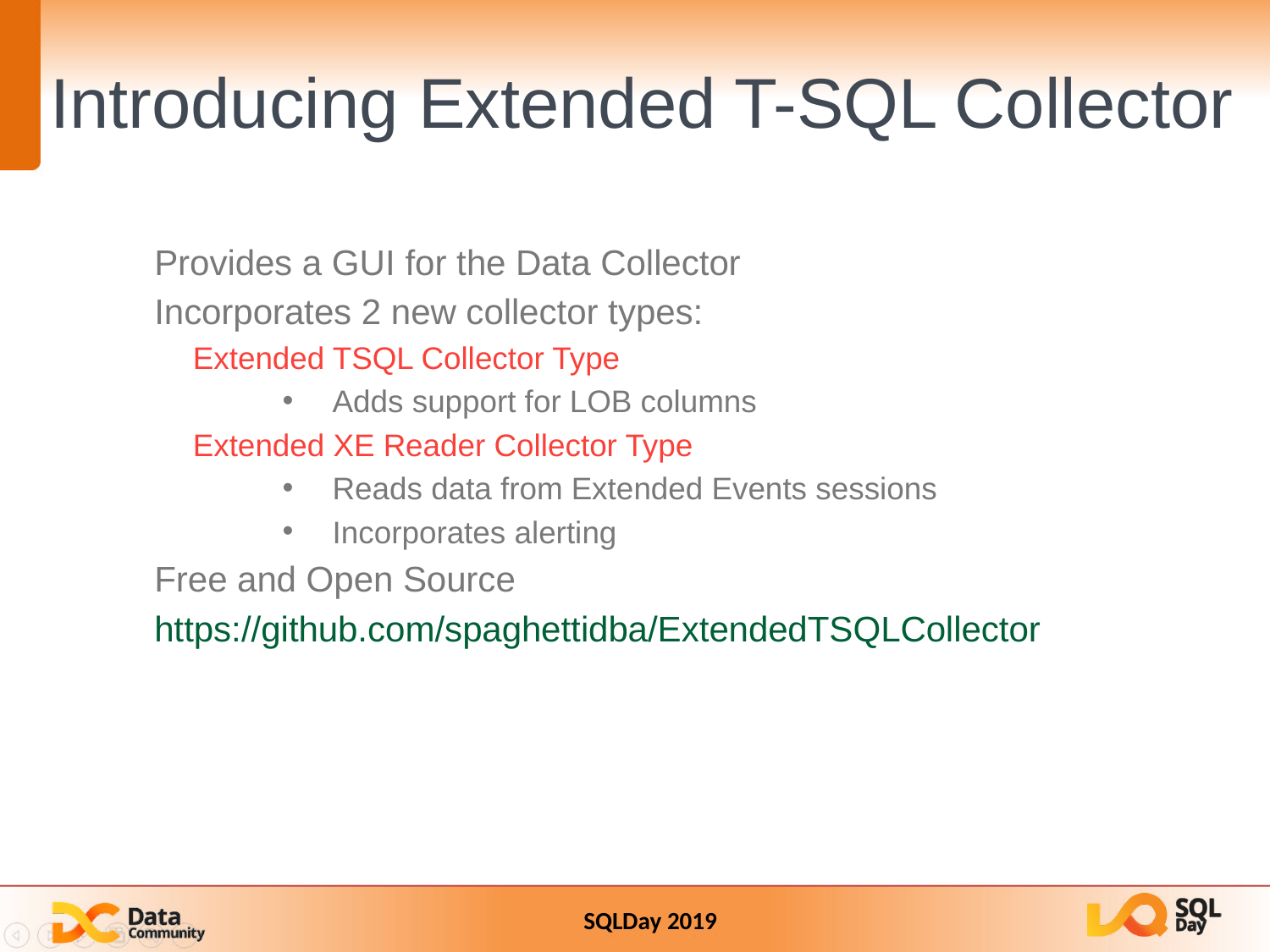

Introducing Extended T-SQL Collector
Provides a GUI for the Data Collector
Incorporates 2 new collector types:
Extended TSQL Collector Type
Adds support for LOB columns
Extended XE Reader Collector Type
Reads data from Extended Events sessions
Incorporates alerting
Free and Open Source
https://github.com/spaghettidba/ExtendedTSQLCollector